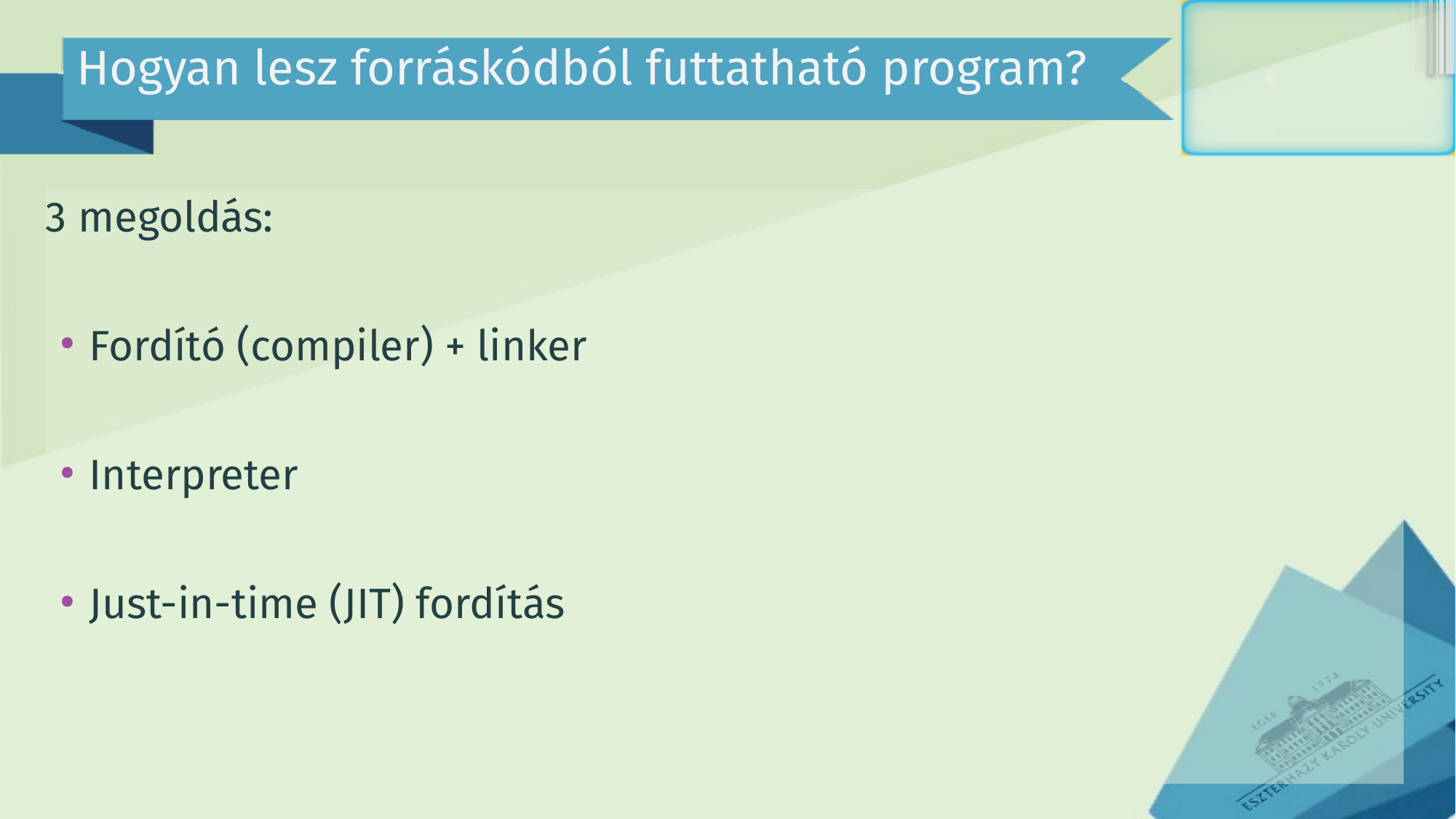

# Hogyan lesz forráskódból futtatható program?
3 megoldás:

Fordító (compiler) + linker

Interpreter

Just-in-time (JIT) fordítás